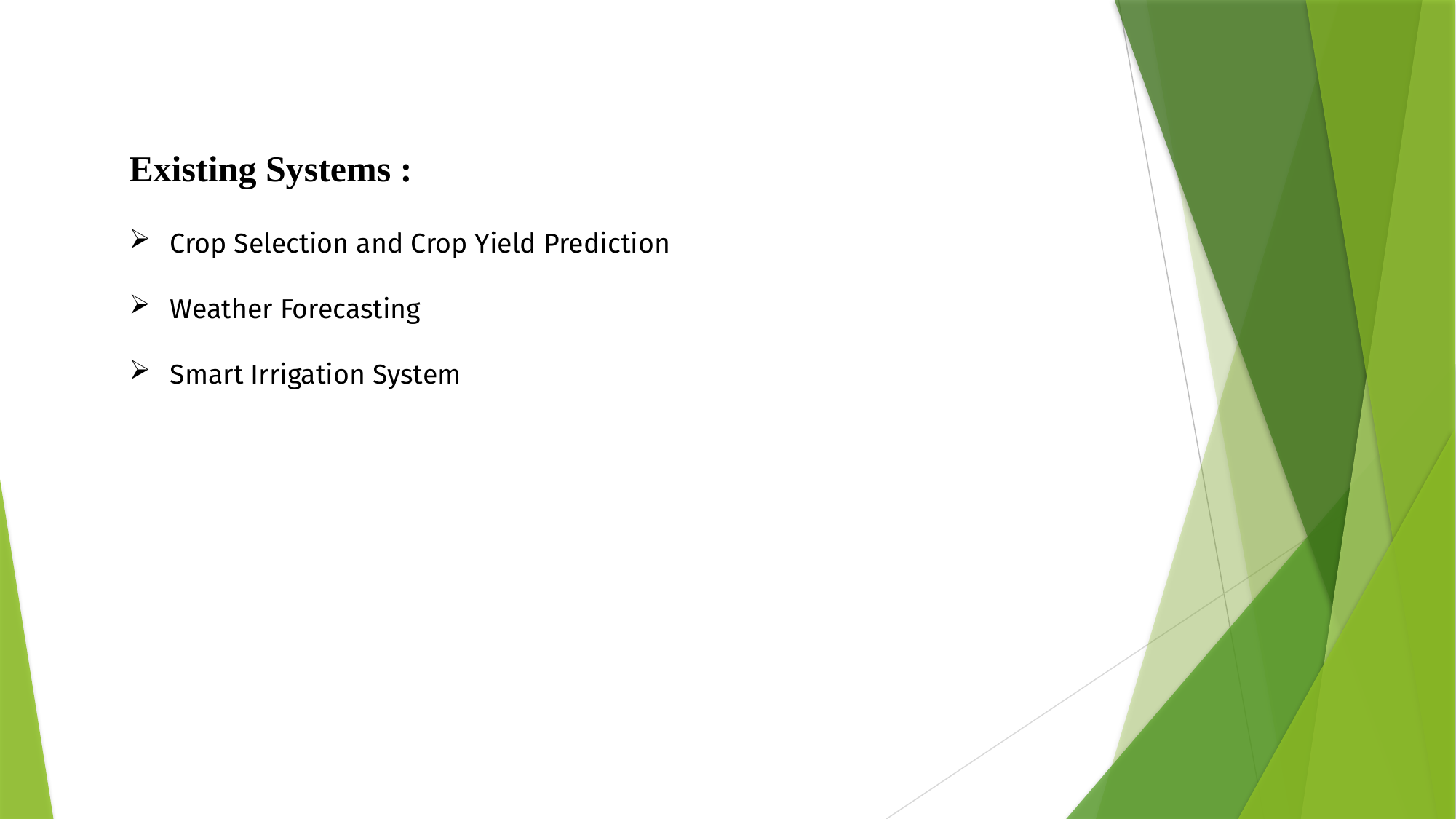

Existing Systems :

Crop Selection and Crop Yield Prediction

Weather Forecasting

Smart Irrigation System